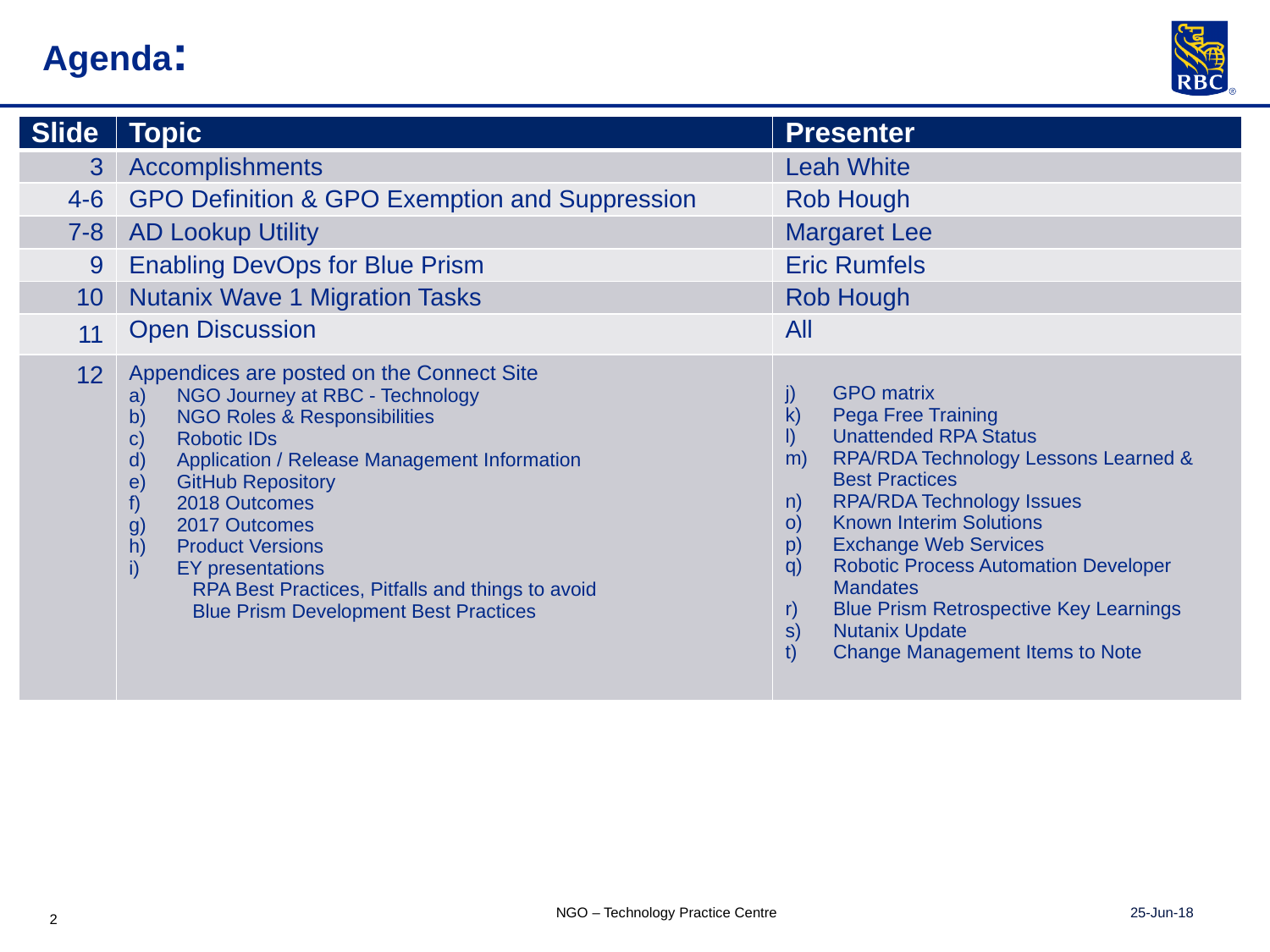

# Agenda:
| Slide | Topic | Presenter |
| --- | --- | --- |
| 3 | Accomplishments | Leah White |
| 4-6 | GPO Definition & GPO Exemption and Suppression | Rob Hough |
| 7-8 | AD Lookup Utility | Margaret Lee |
| 9 | Enabling DevOps for Blue Prism | Eric Rumfels |
| 10 | Nutanix Wave 1 Migration Tasks | Rob Hough |
| 11 | Open Discussion | All |
| 12 | Appendices are posted on the Connect Site NGO Journey at RBC - Technology NGO Roles & Responsibilities Robotic IDs Application / Release Management Information GitHub Repository 2018 Outcomes 2017 Outcomes Product Versions EY presentations RPA Best Practices, Pitfalls and things to avoid Blue Prism Development Best Practices | GPO matrix Pega Free Training Unattended RPA Status RPA/RDA Technology Lessons Learned & Best Practices RPA/RDA Technology Issues Known Interim Solutions Exchange Web Services Robotic Process Automation Developer Mandates Blue Prism Retrospective Key Learnings Nutanix Update Change Management Items to Note |